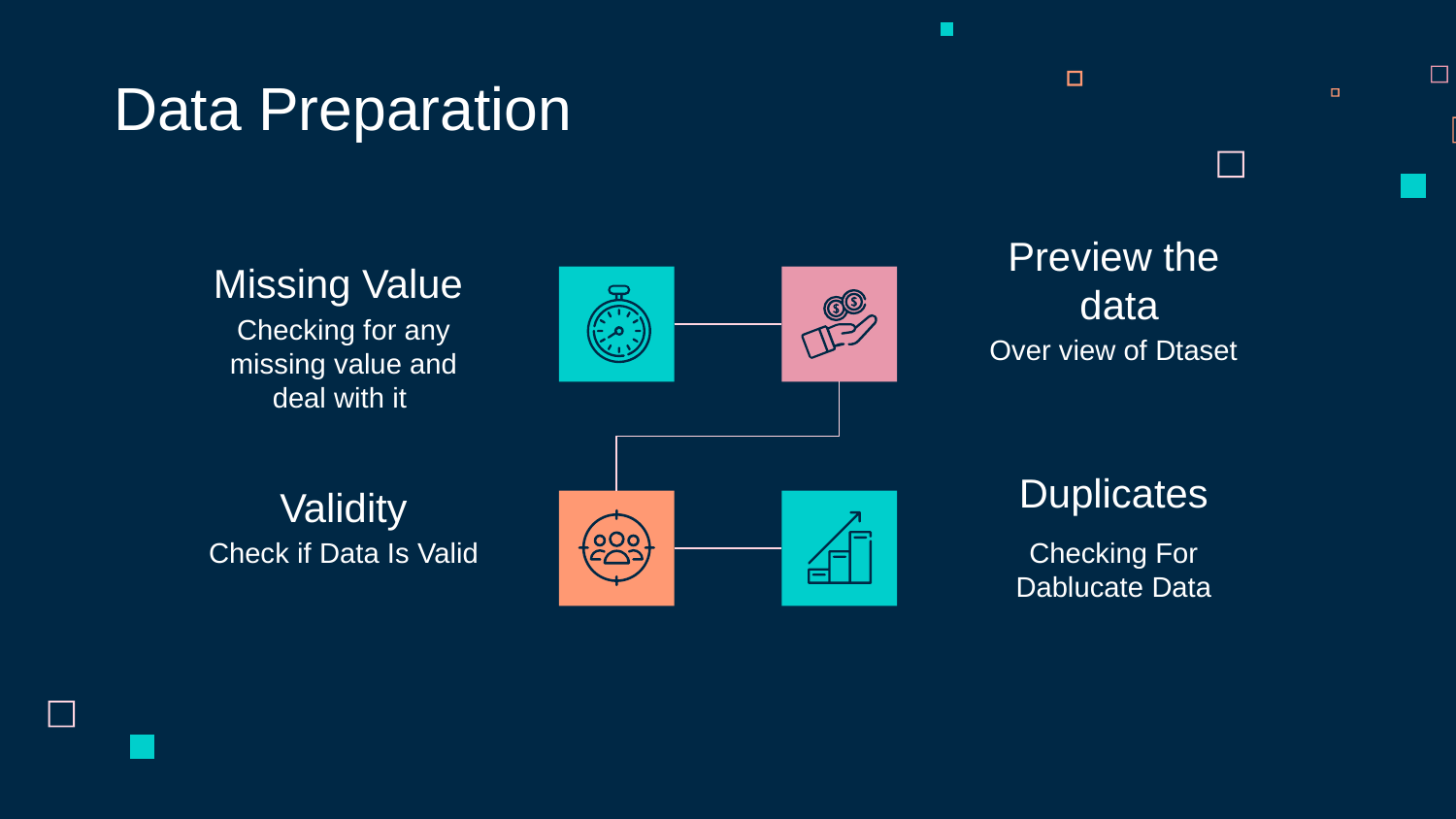

Data Preparation
# Missing Value
Preview the  data

Checking for any missing value and deal with it
Over view of Dtaset
Validity

Duplicates

Check if Data Is Valid
Checking For Dablucate Data